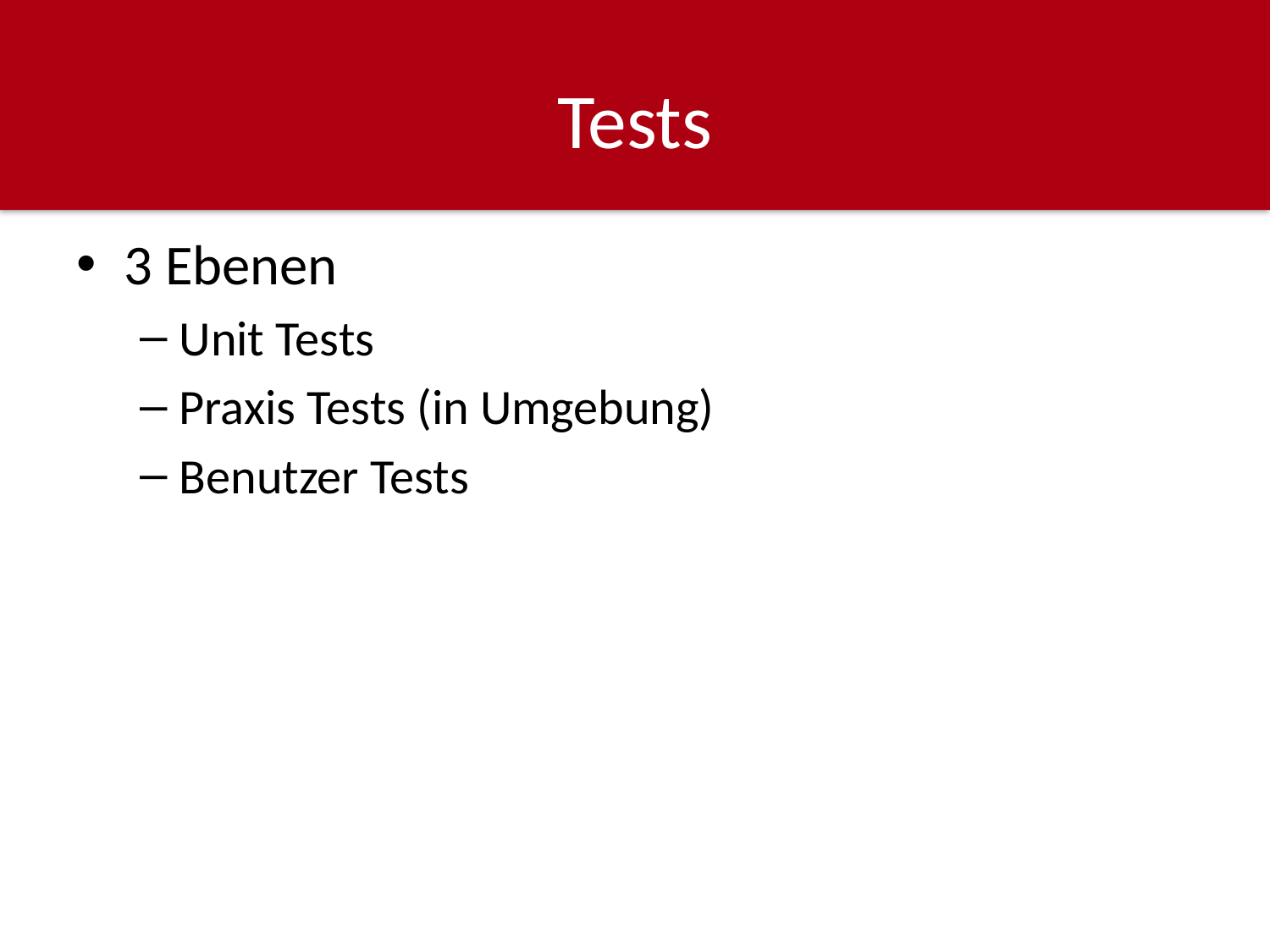

# Tests
3 Ebenen
Unit Tests
Praxis Tests (in Umgebung)
Benutzer Tests